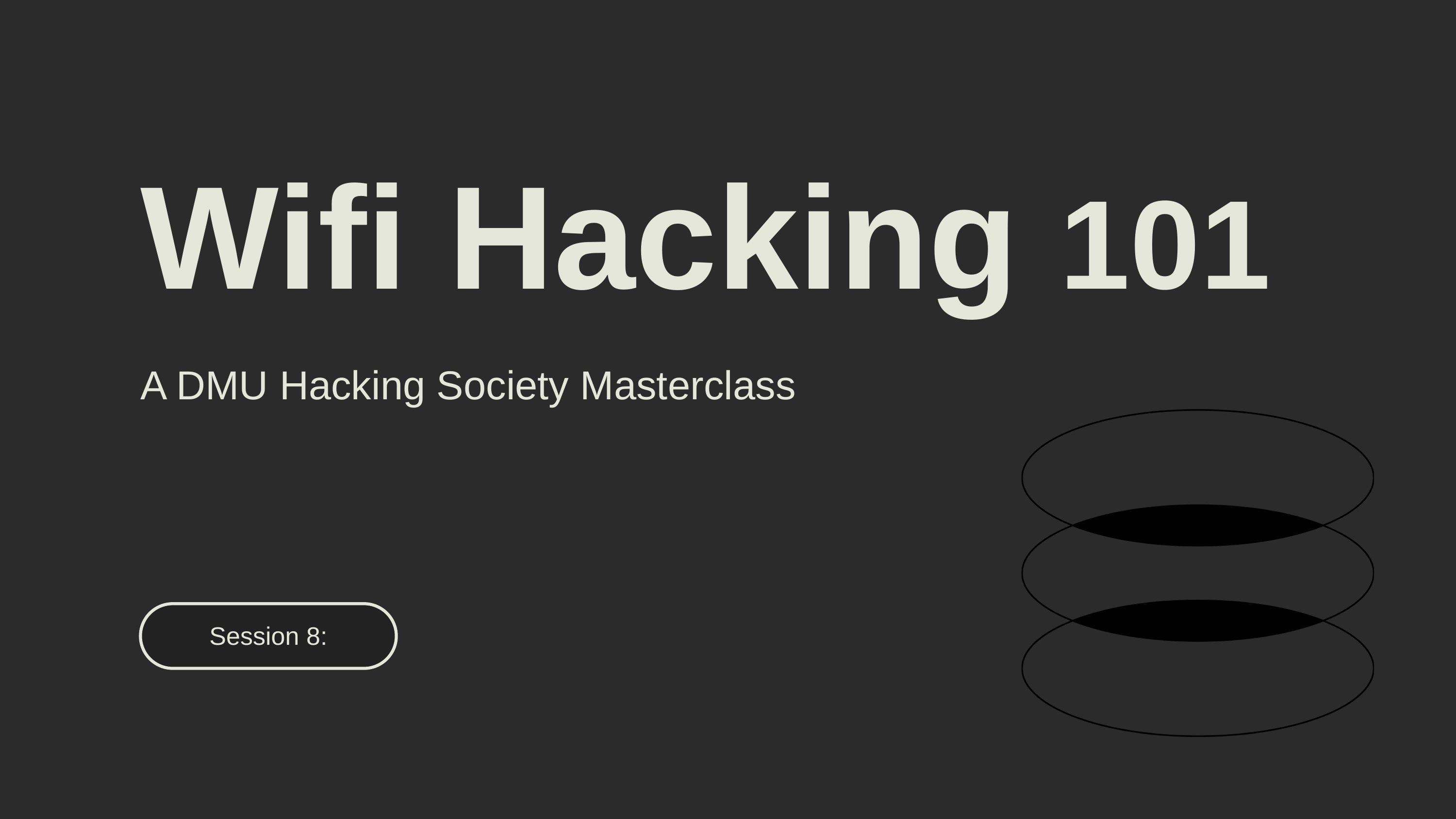

Wifi Hacking 101
A DMU Hacking Society Masterclass

Session 8: